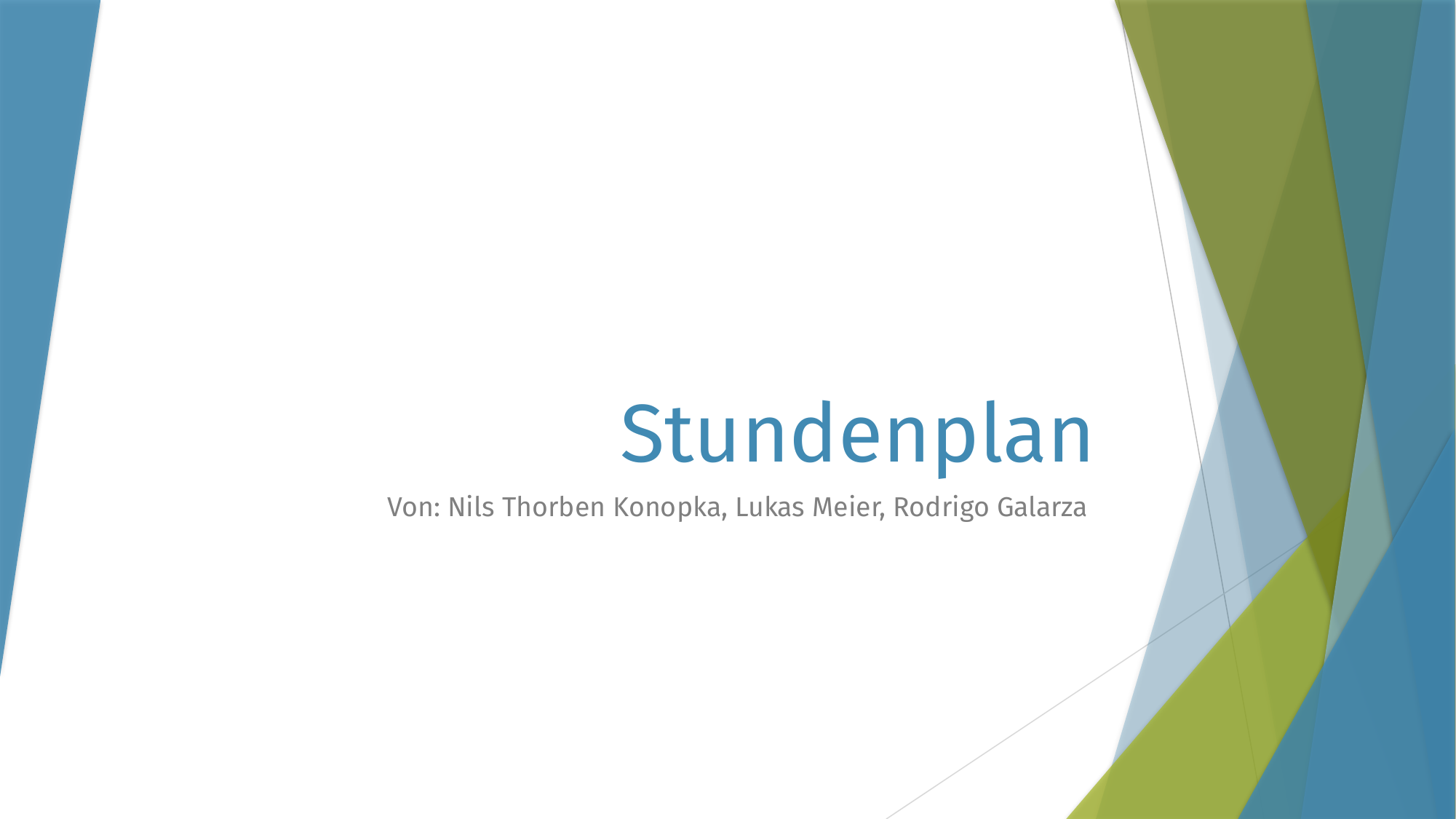

# Stundenplan
Von: Nils Thorben Konopka, Lukas Meier, Rodrigo Galarza